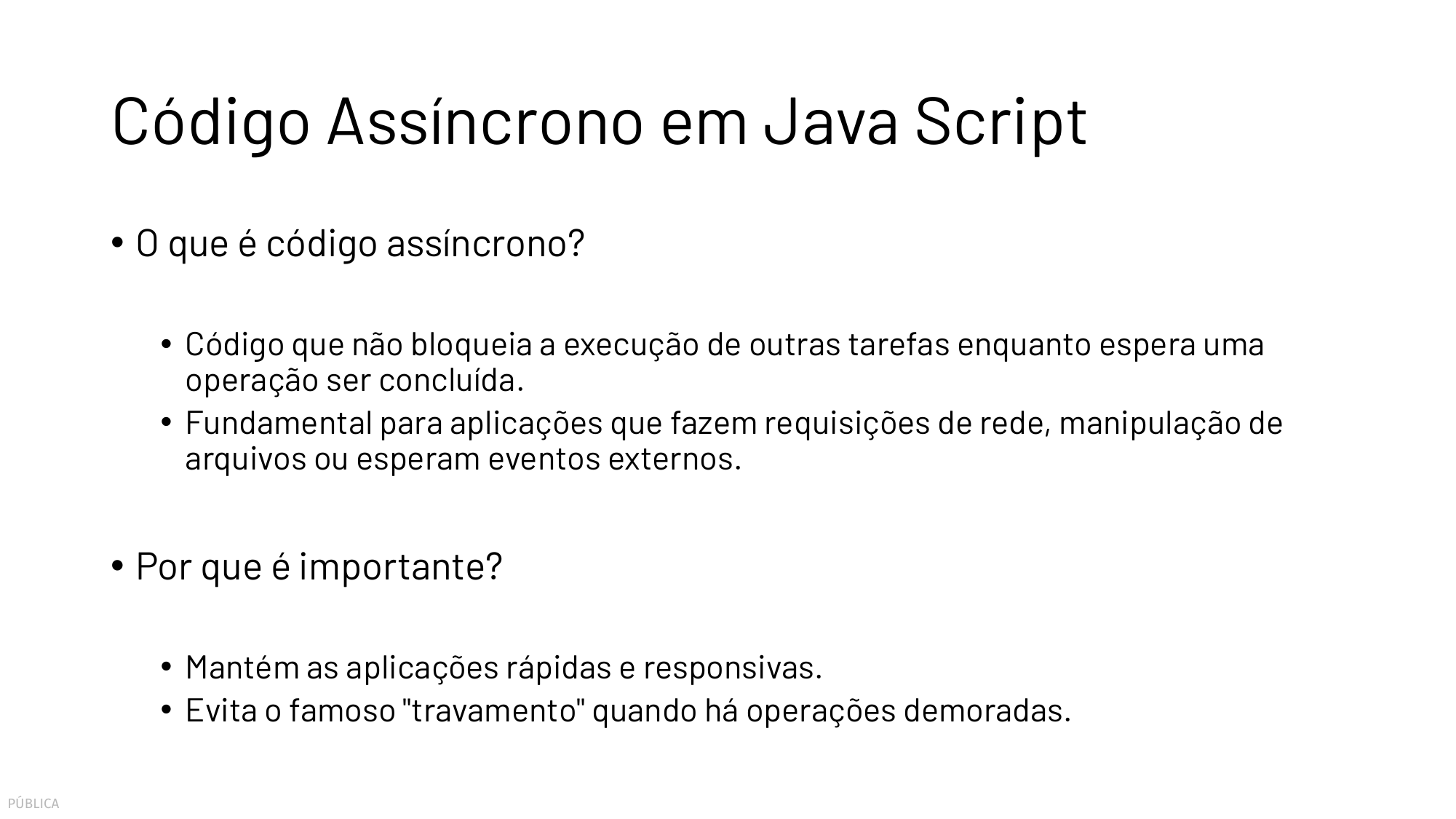

# Código Assíncrono em Java Script
O que é código assíncrono?

Código que não bloqueia a execução de outras tarefas enquanto espera uma operação ser concluída.
Fundamental para aplicações que fazem requisições de rede, manipulação de arquivos ou esperam eventos externos.

Por que é importante?

Mantém as aplicações rápidas e responsivas.
Evita o famoso "travamento" quando há operações demoradas.